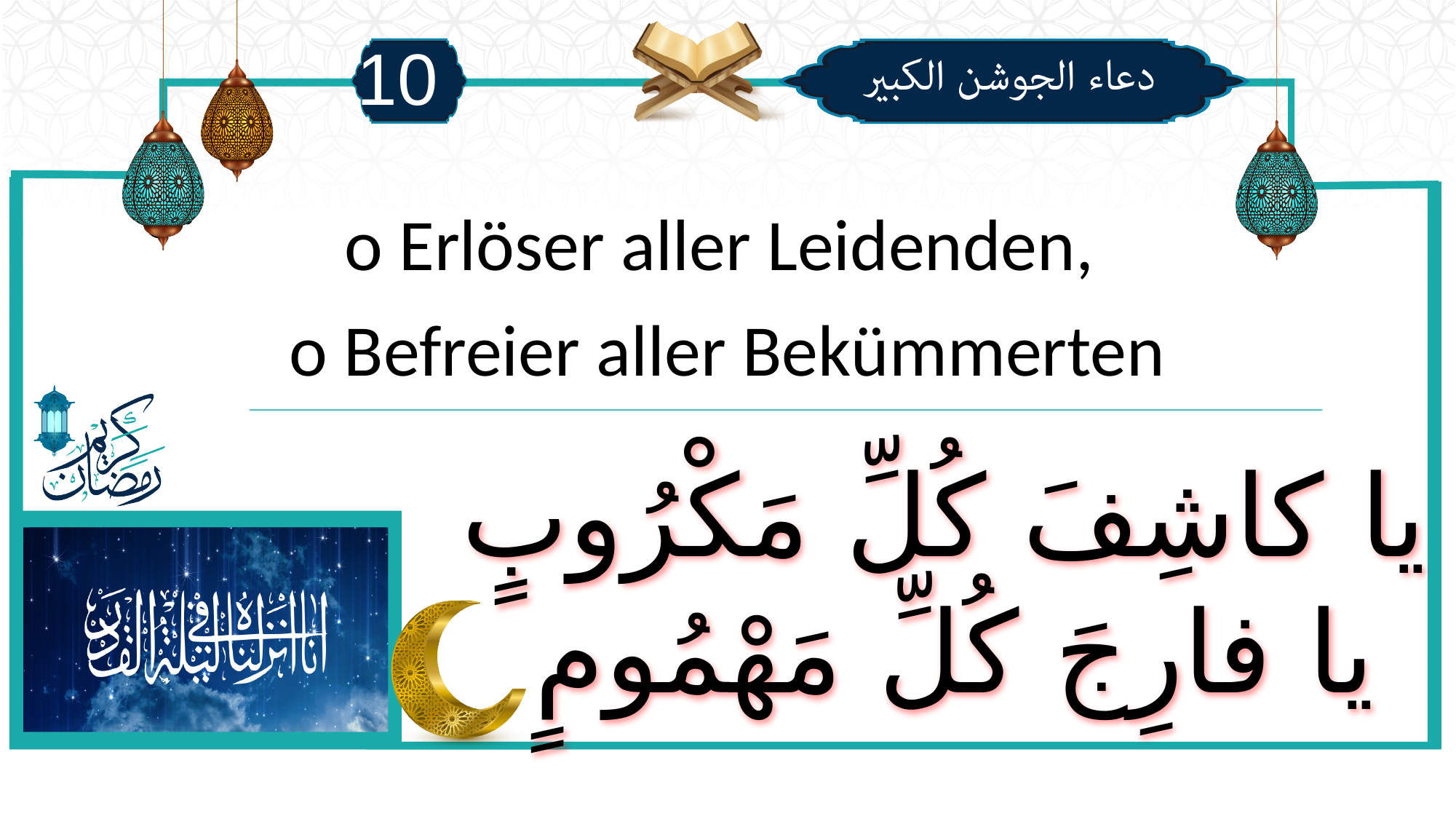

10
o Erlöser aller Leidenden,
o Befreier aller Bekümmerten
يا كاشِفَ كُلِّ مَكْرُوبٍ
 يا فارِجَ كُلِّ مَهْمُومٍ